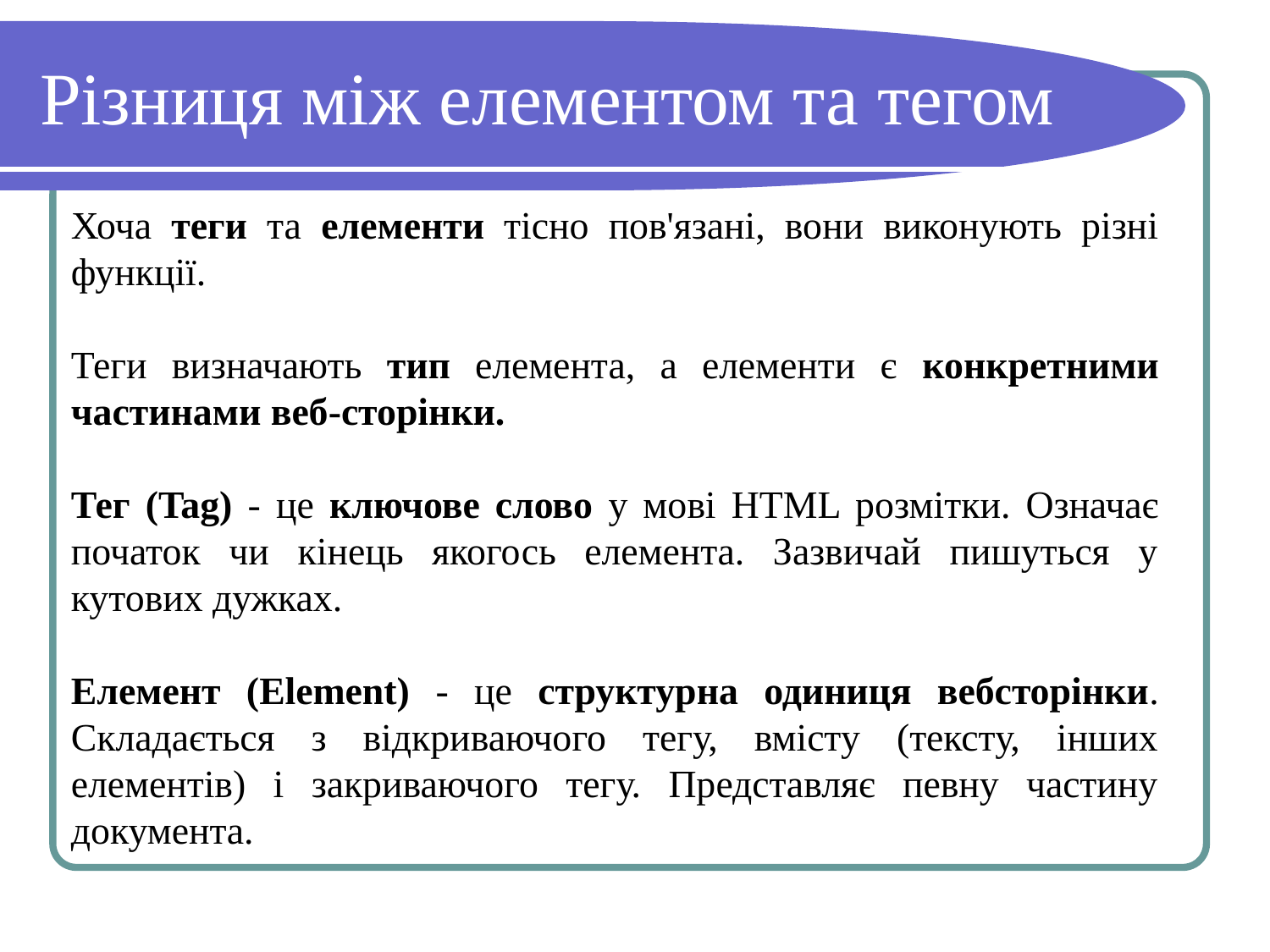

# Різниця між елементом та тегом
Хоча теги та елементи тісно пов'язані, вони виконують різні функції.

Теги визначають тип елемента, а елементи є конкретними частинами веб-сторінки.

Тег (Tag) - це ключове слово у мові HTML розмітки. Означає початок чи кінець якогось елемента. Зазвичай пишуться у кутових дужках.

Елемент (Element) - це структурна одиниця вебсторінки. Складається з відкриваючого тегу, вмісту (тексту, інших елементів) і закриваючого тегу. Представляє певну частину документа.